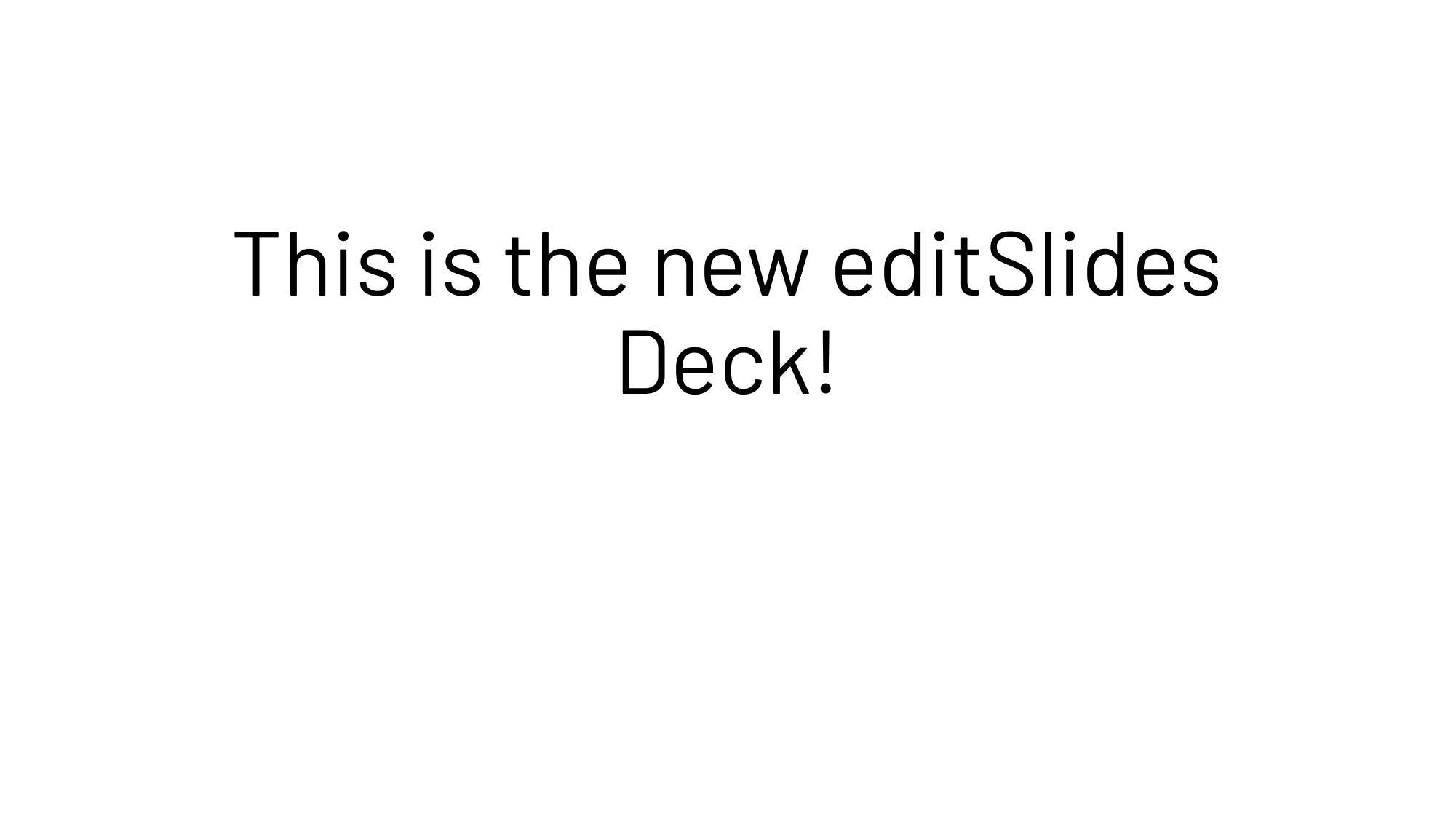

# This is the new editSlides Deck!